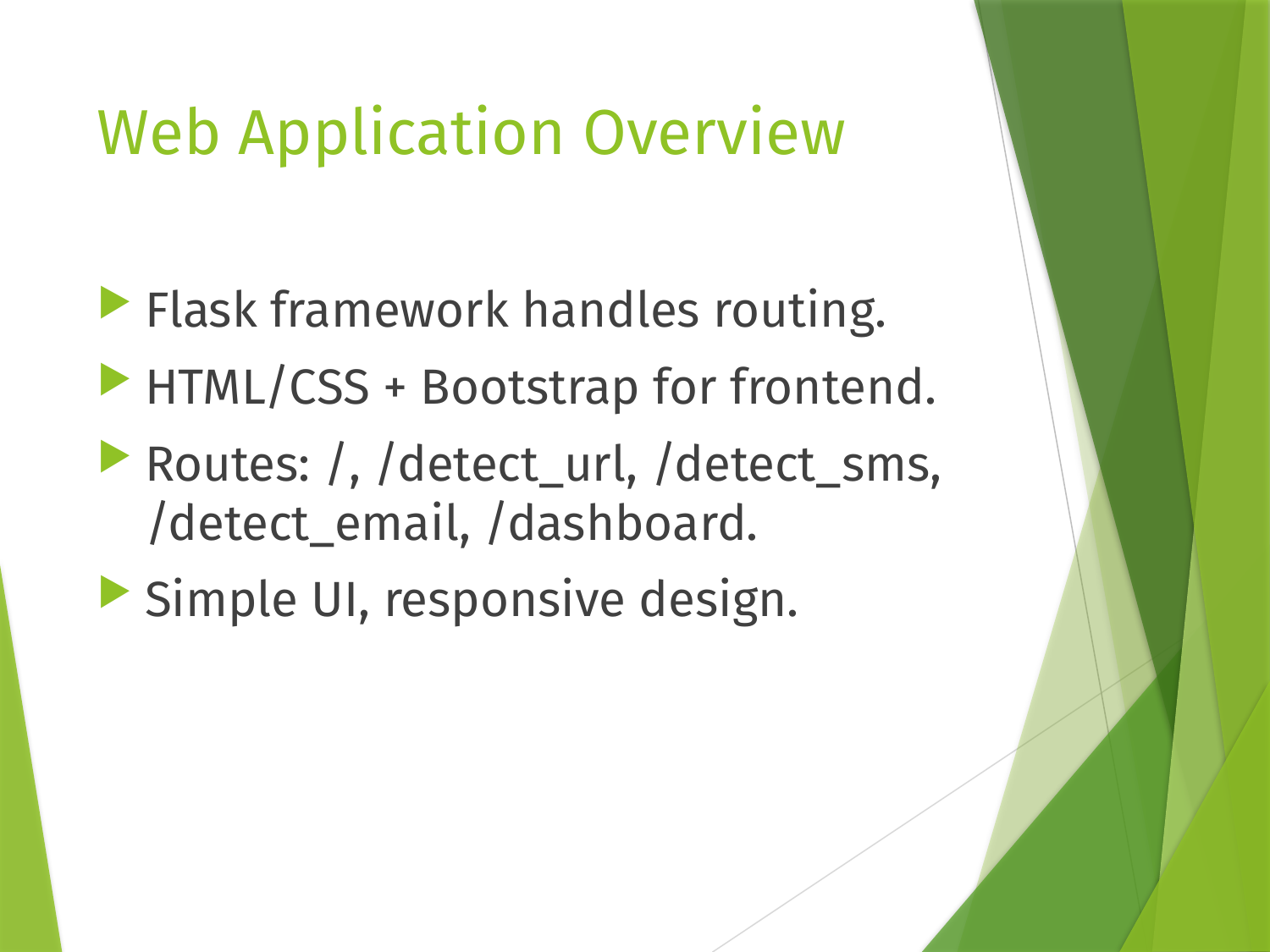

# Web Application Overview

Flask framework handles routing.
HTML/CSS + Bootstrap for frontend.
Routes: /, /detect_url, /detect_sms, /detect_email, /dashboard.
Simple UI, responsive design.